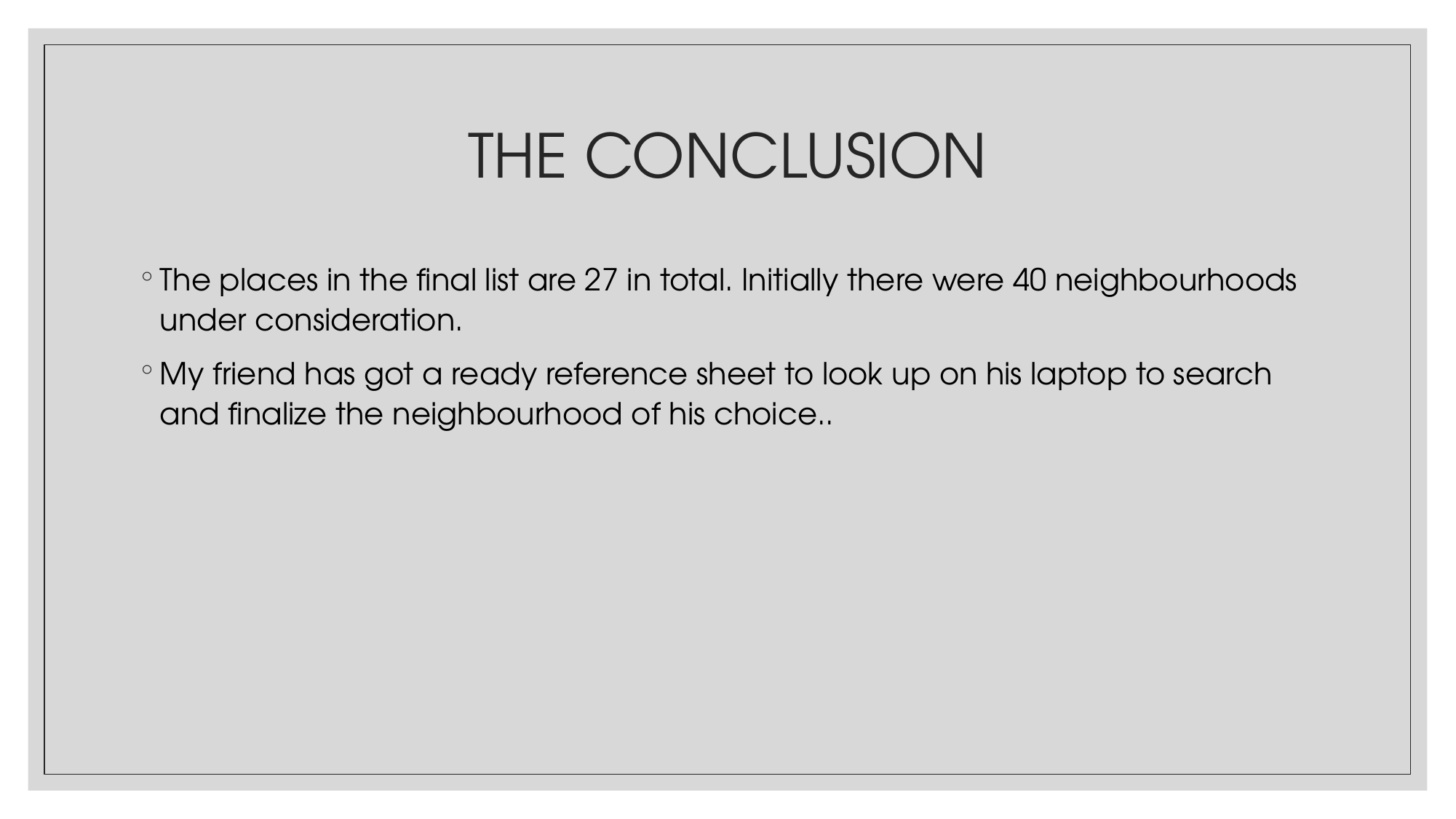

# THE CONCLUSION
The places in the final list are 27 in total. Initially there were 40 neighbourhoods under consideration.
My friend has got a ready reference sheet to look up on his laptop to search and finalize the neighbourhood of his choice..